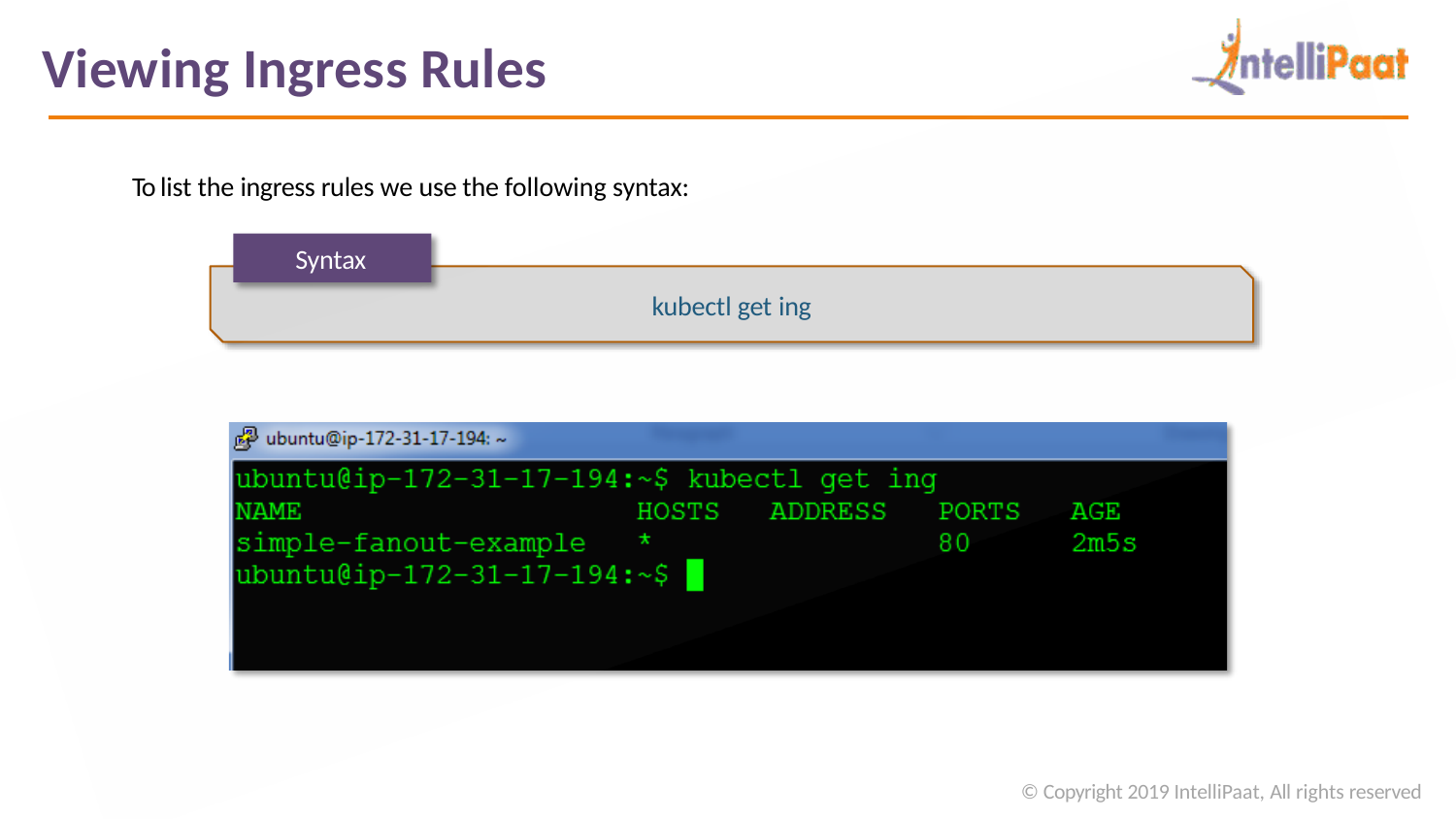

# Viewing Ingress Rules
To list the ingress rules we use the following syntax:

Syntax
kubectl get ing

© Copyright 2019 IntelliPaat, All rights reserved